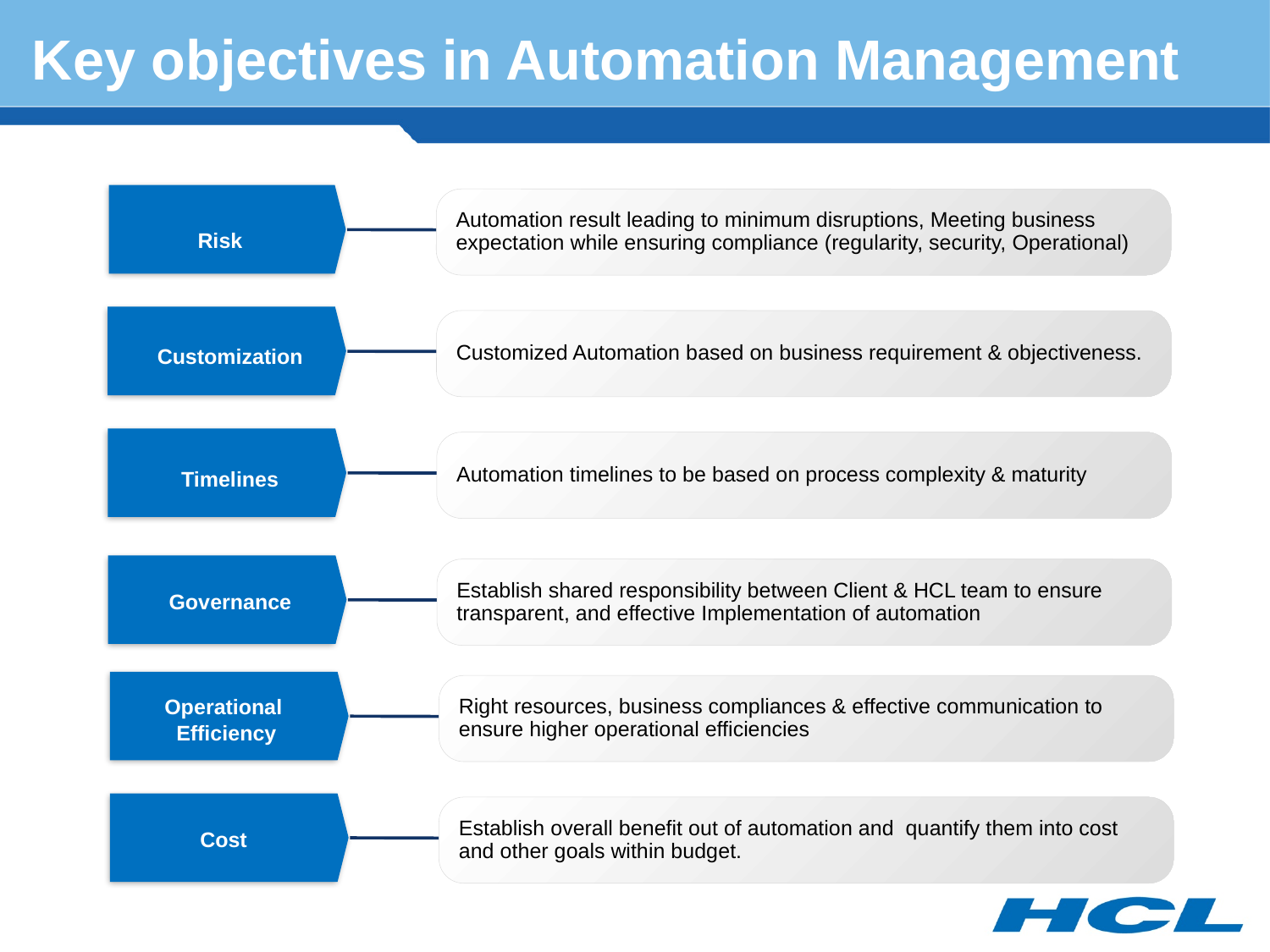

Key objectives in Automation Management

Automation result leading to minimum disruptions, Meeting business expectation while ensuring compliance (regularity, security, Operational)
Risk

Customized Automation based on business requirement & objectiveness.
Customization

Automation timelines to be based on process complexity & maturity
Timelines

Establish shared responsibility between Client & HCL team to ensure transparent, and effective Implementation of automation
Governance

Operational
Efficiency

Right resources, business compliances & effective communication to ensure higher operational efficiencies

Establish overall benefit out of automation and  quantify them into cost and other goals within budget.
Cost